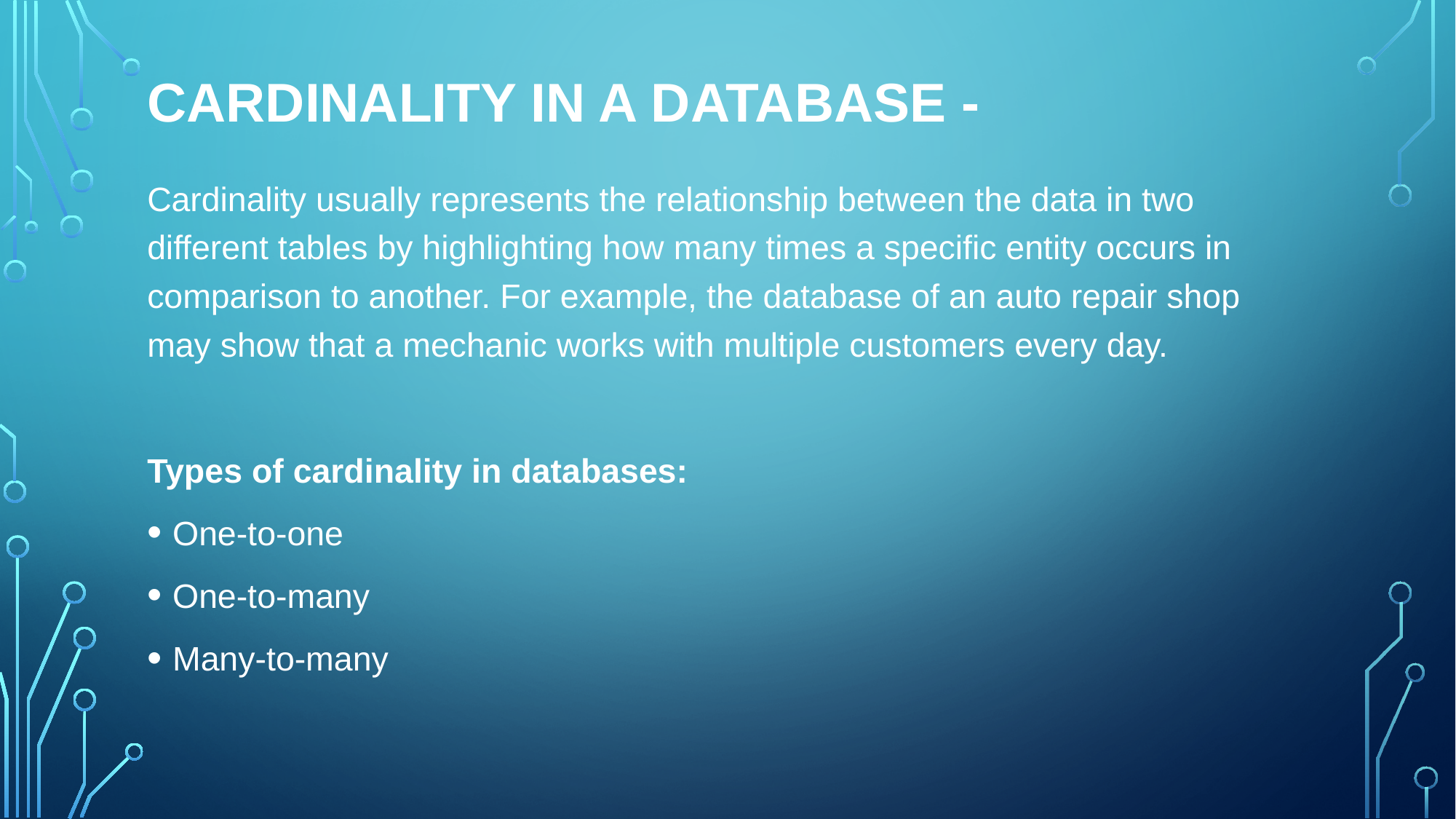

# cardinality in a database -
Cardinality usually represents the relationship between the data in two different tables by highlighting how many times a specific entity occurs in comparison to another. For example, the database of an auto repair shop may show that a mechanic works with multiple customers every day.

Types of cardinality in databases:
One-to-one
One-to-many
Many-to-many